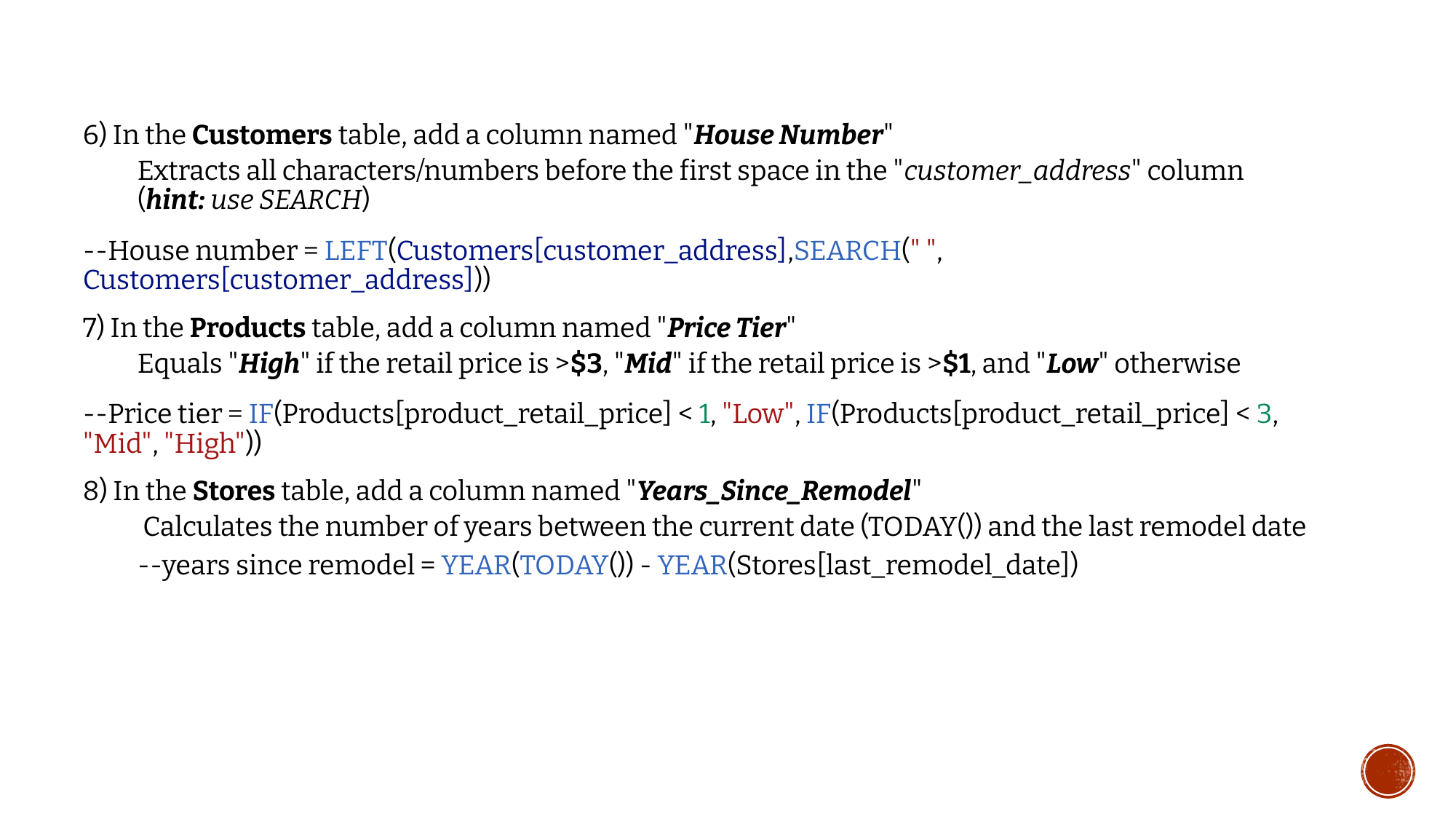

6) In the Customers table, add a column named "House Number"
Extracts all characters/numbers before the first space in the "customer_address" column (hint: use SEARCH)
--House number = LEFT(Customers[customer_address],SEARCH(" ", Customers[customer_address]))
7) In the Products table, add a column named "Price Tier"
Equals "High" if the retail price is >$3, "Mid" if the retail price is >$1, and "Low" otherwise
--Price tier = IF(Products[product_retail_price] < 1, "Low", IF(Products[product_retail_price] < 3, "Mid", "High"))
8) In the Stores table, add a column named "Years_Since_Remodel"
 Calculates the number of years between the current date (TODAY()) and the last remodel date
--years since remodel = YEAR(TODAY()) - YEAR(Stores[last_remodel_date])